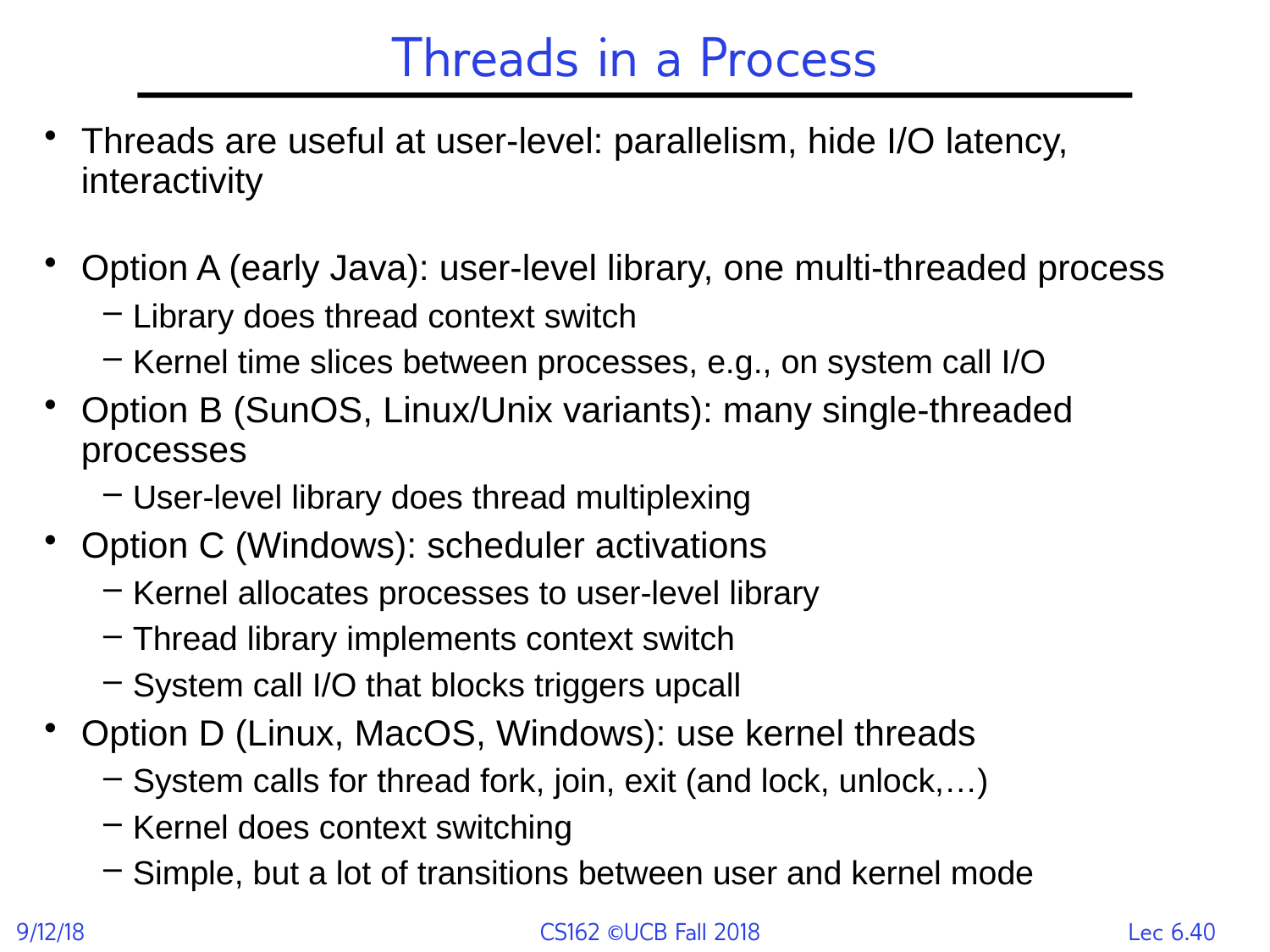

# Threads in a Process
Threads are useful at user-level: parallelism, hide I/O latency, interactivity

Option A (early Java): user-level library, one multi-threaded process
Library does thread context switch
Kernel time slices between processes, e.g., on system call I/O
Option B (SunOS, Linux/Unix variants): many single-threaded processes
User-level library does thread multiplexing
Option C (Windows): scheduler activations
Kernel allocates processes to user-level library
Thread library implements context switch
System call I/O that blocks triggers upcall
Option D (Linux, MacOS, Windows): use kernel threads
System calls for thread fork, join, exit (and lock, unlock,…)
Kernel does context switching
Simple, but a lot of transitions between user and kernel mode